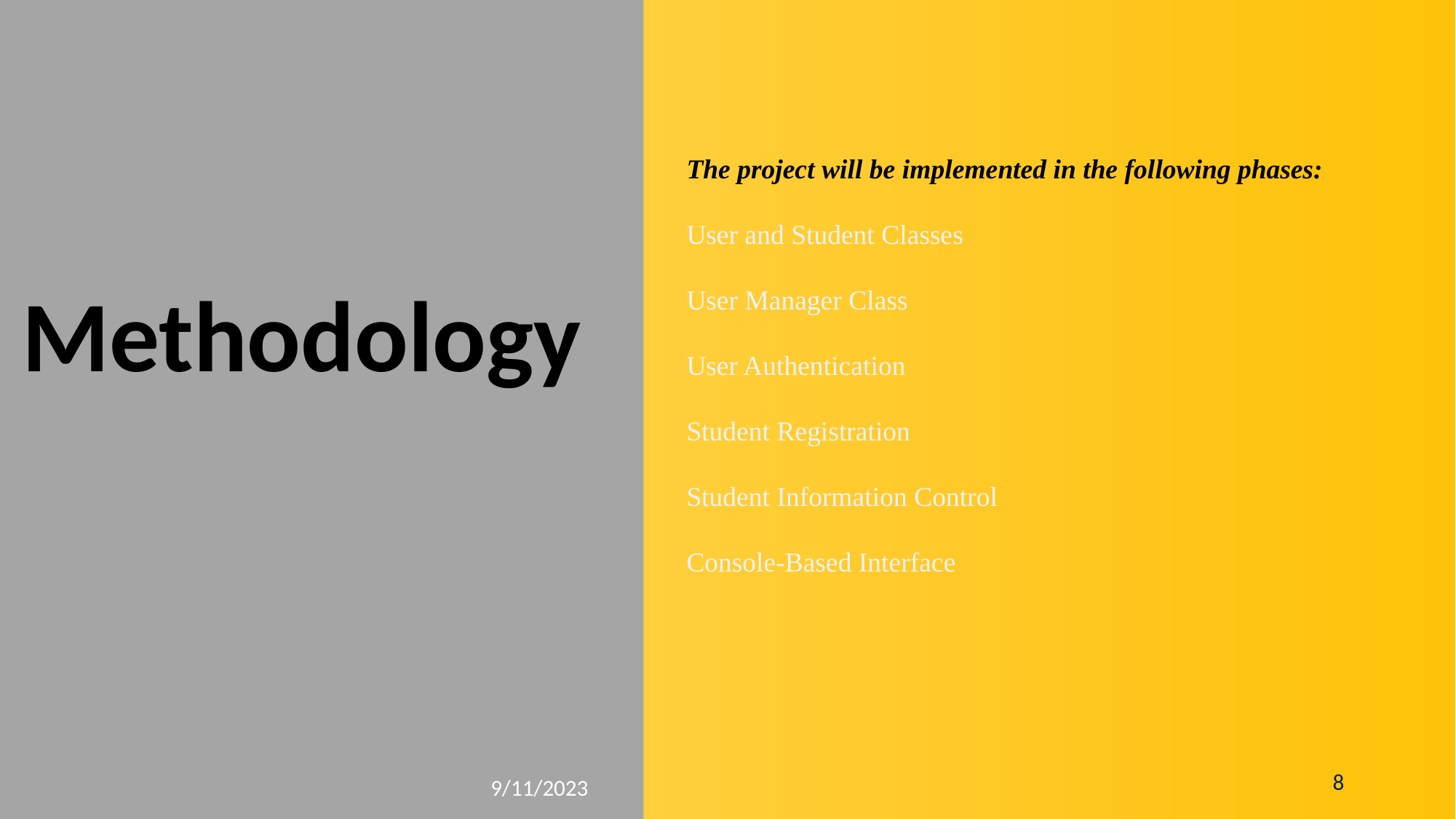

The project will be implemented in the following phases:

User and Student Classes

User Manager Class

User Authentication

Student Registration

Student Information Control

Console-Based Interface
Methodology

8
9/11/2023